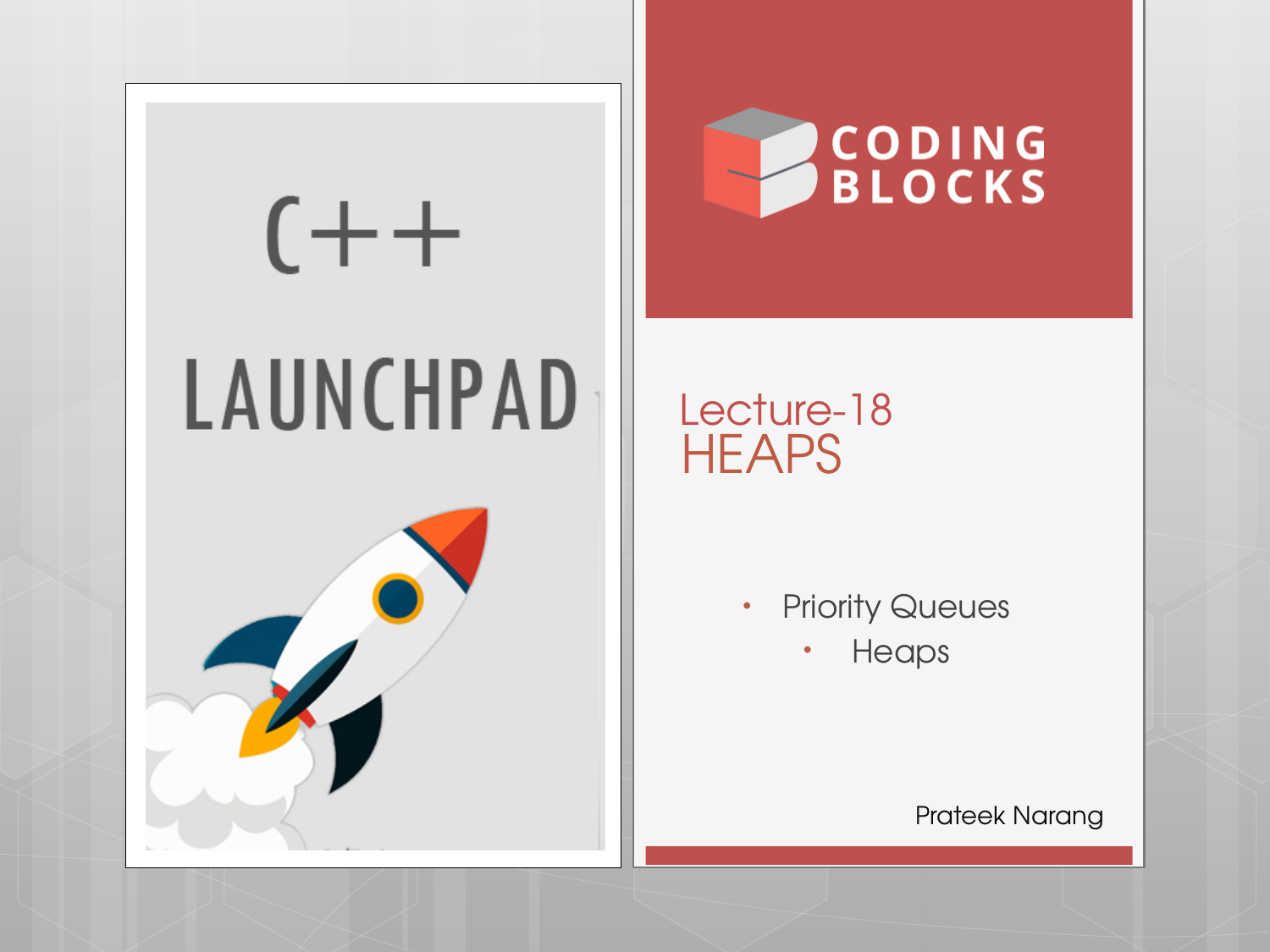

# HEAPS
Lecture-18

Priority Queues
 Heaps
Prateek Narang